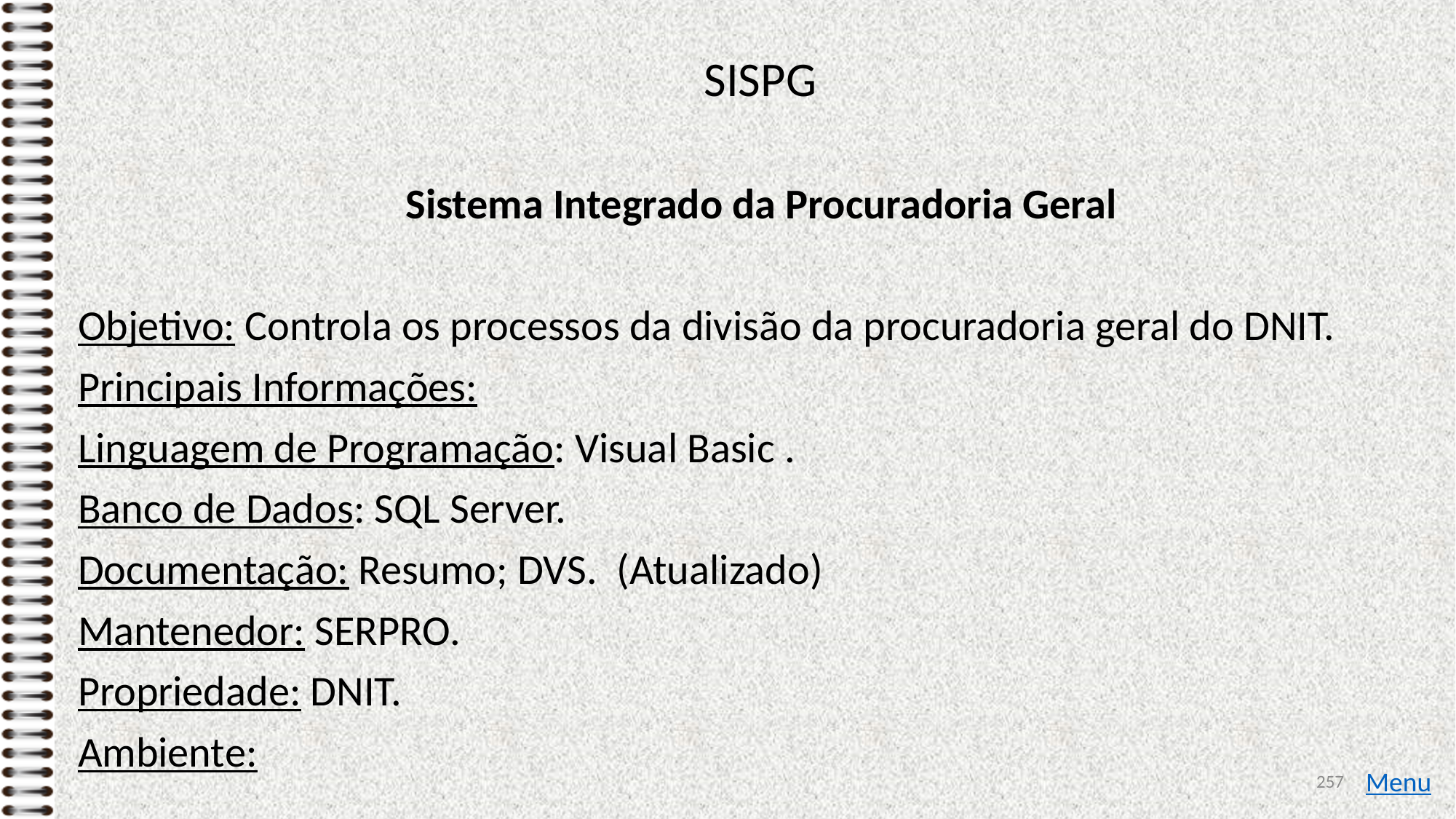

# SISPG

Sistema Integrado da Procuradoria Geral

Objetivo: Controla os processos da divisão da procuradoria geral do DNIT.
Principais Informações:
Linguagem de Programação: Visual Basic .
Banco de Dados: SQL Server.
Documentação: Resumo; DVS.  (Atualizado)
Mantenedor: SERPRO.
Propriedade: DNIT.
Ambiente:
257
Menu